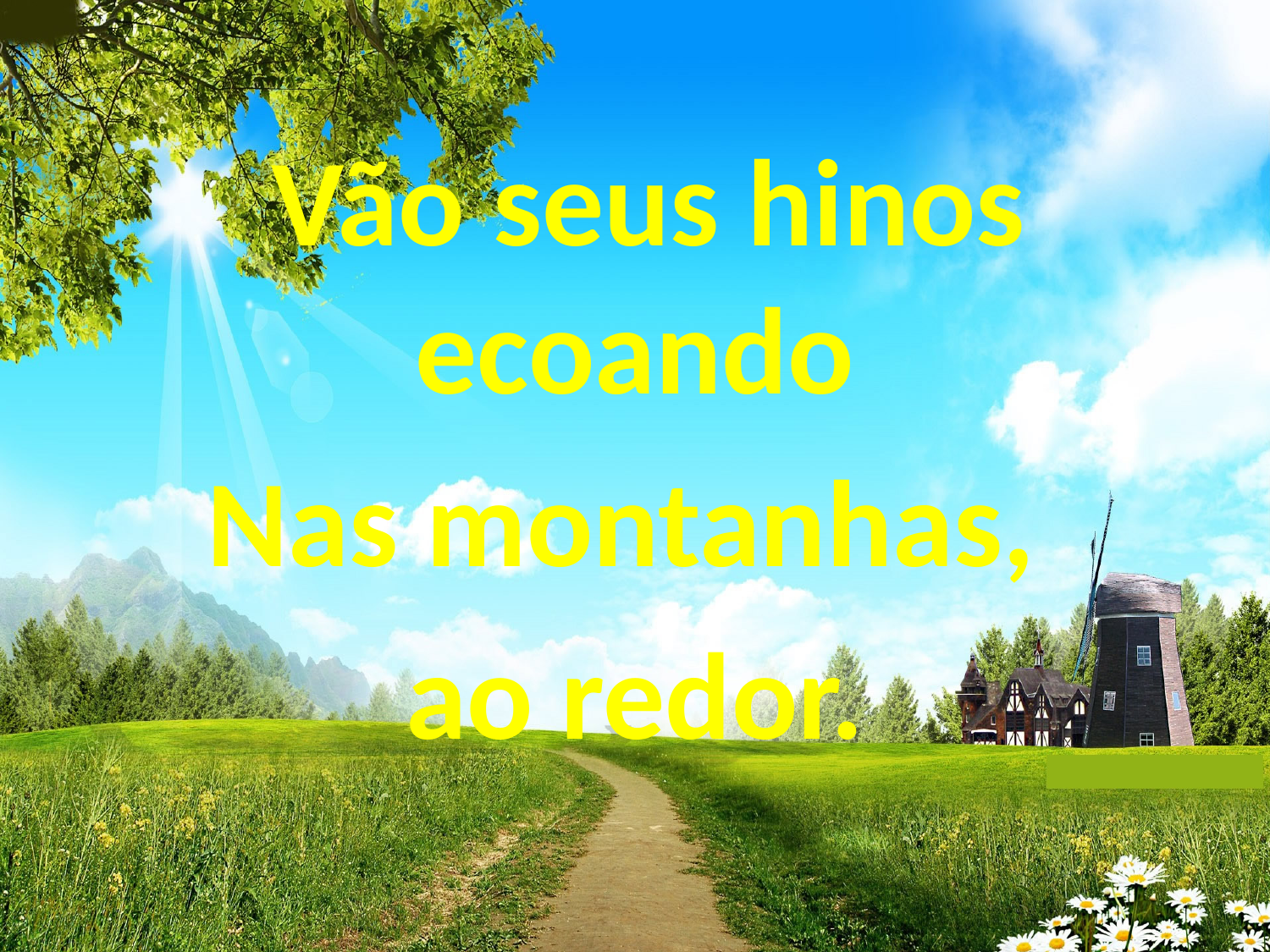

Vão seus hinos ecoando
Nas montanhas,
ao redor.